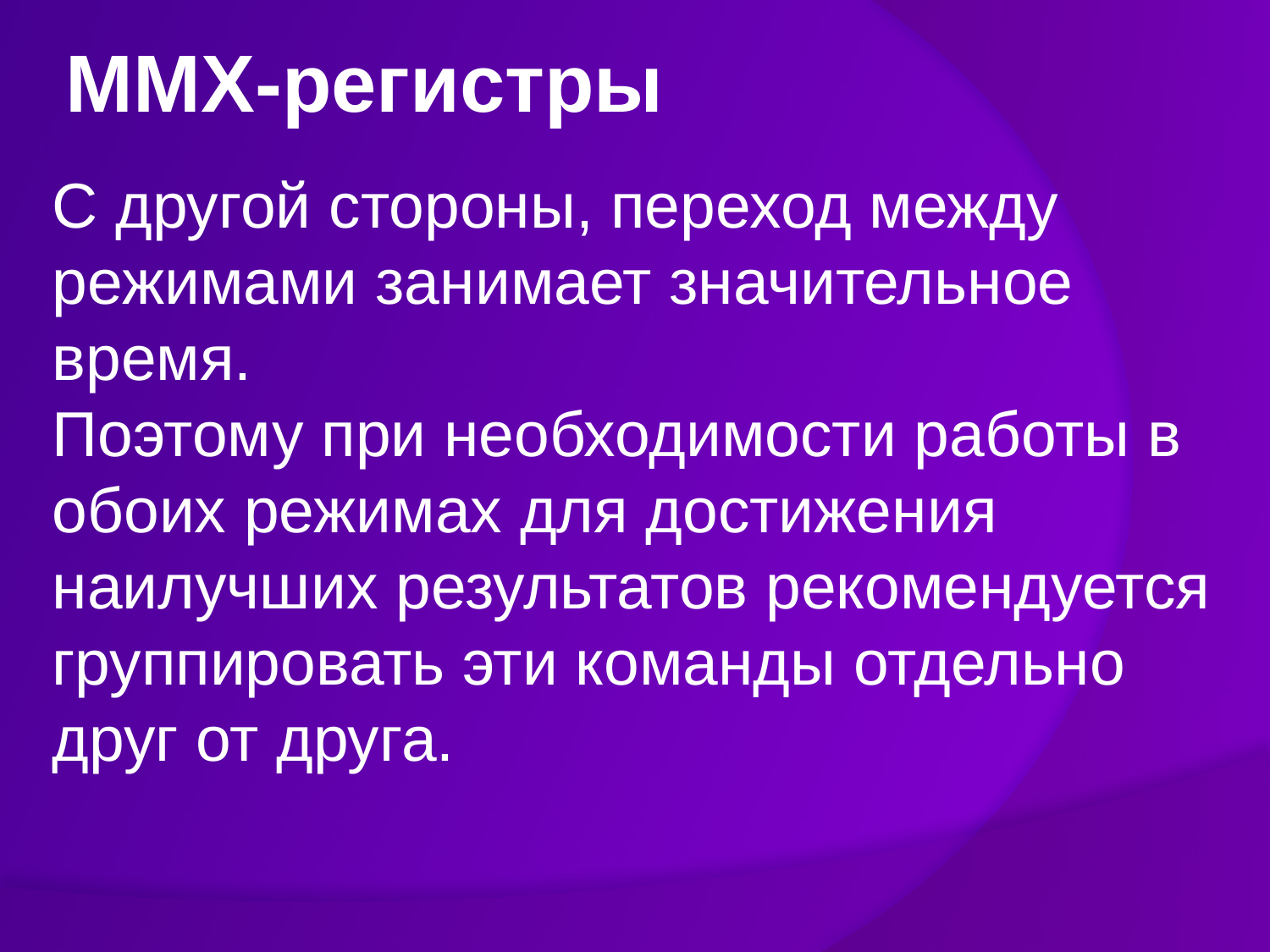

# MMX-регистры
С другой стороны, переход между режимами занимает значительное время.
Поэтому при необходимости работы в обоих режимах для достижения наилучших результатов рекомендуется группировать эти команды отдельно друг от друга.